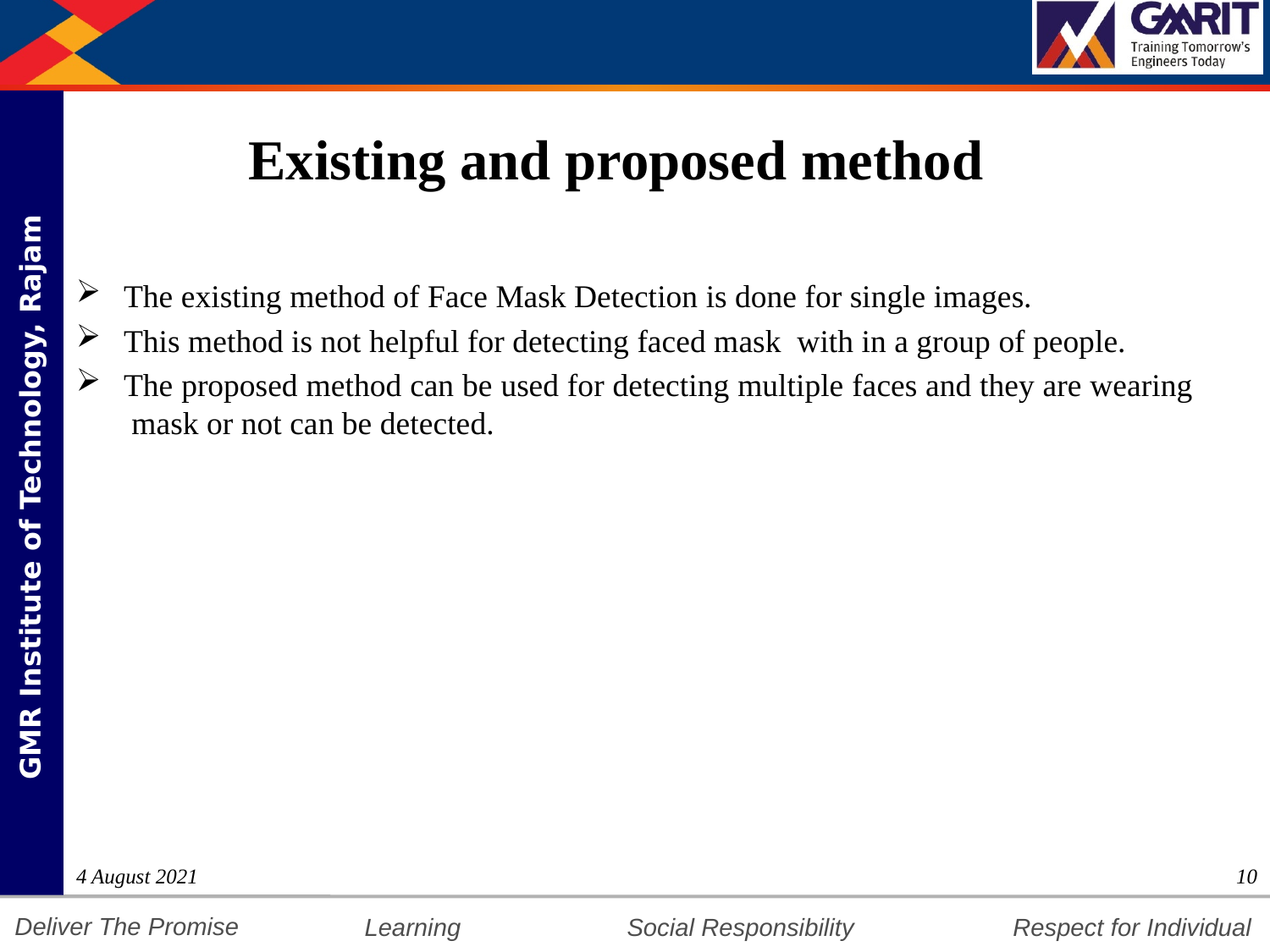

# Existing and proposed method

The existing method of Face Mask Detection is done for single images.
This method is not helpful for detecting faced mask  with in a group of people.
The proposed method can be used for detecting multiple faces and they are wearing  mask or not can be detected.
4 August 2021
10